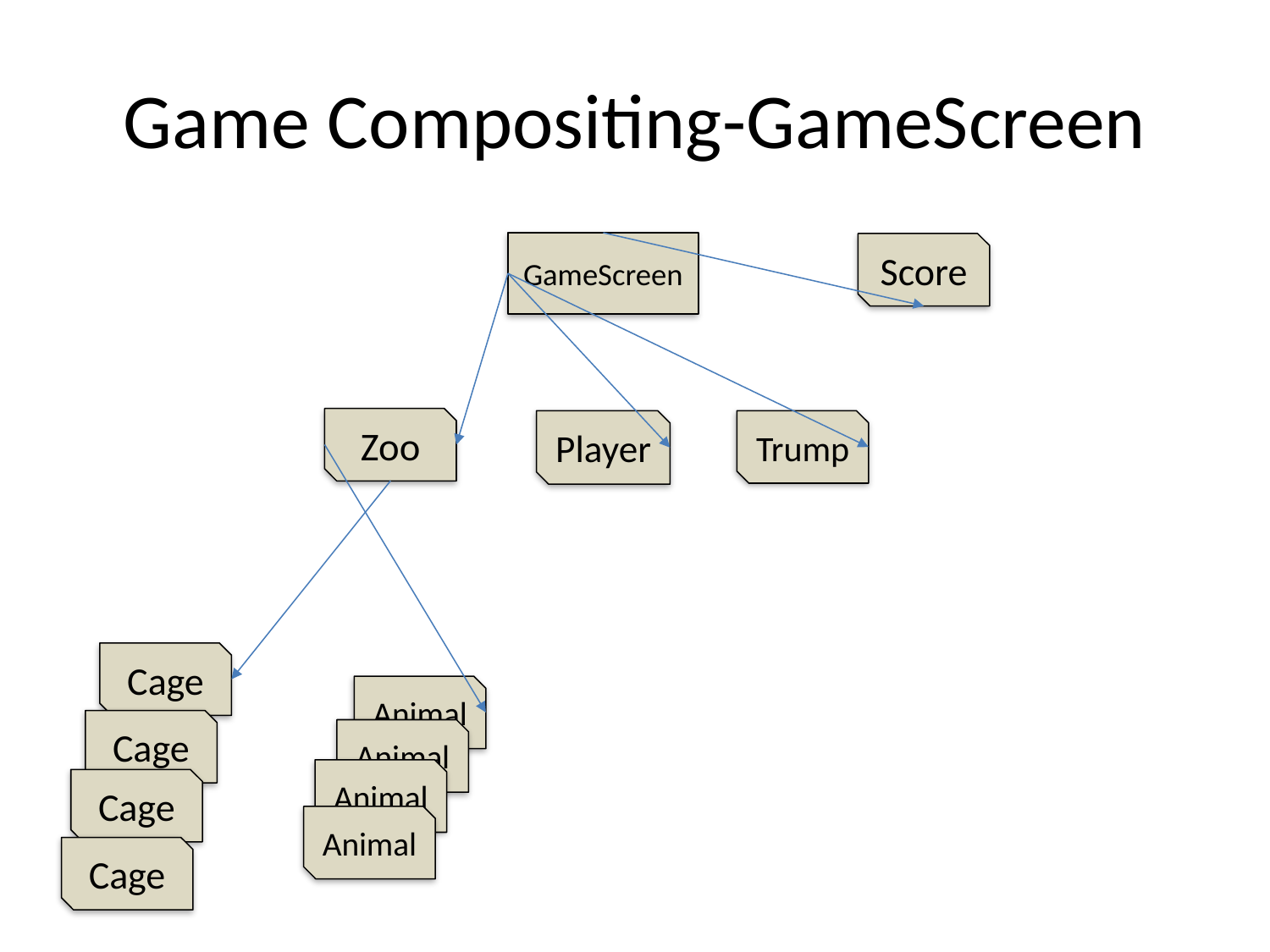

# Game Compositing-GameScreen
GameScreen
Score
Zoo
Player
Trump
Cage
Animal
Cage
Animal
Animal
Cage
Animal
Cage